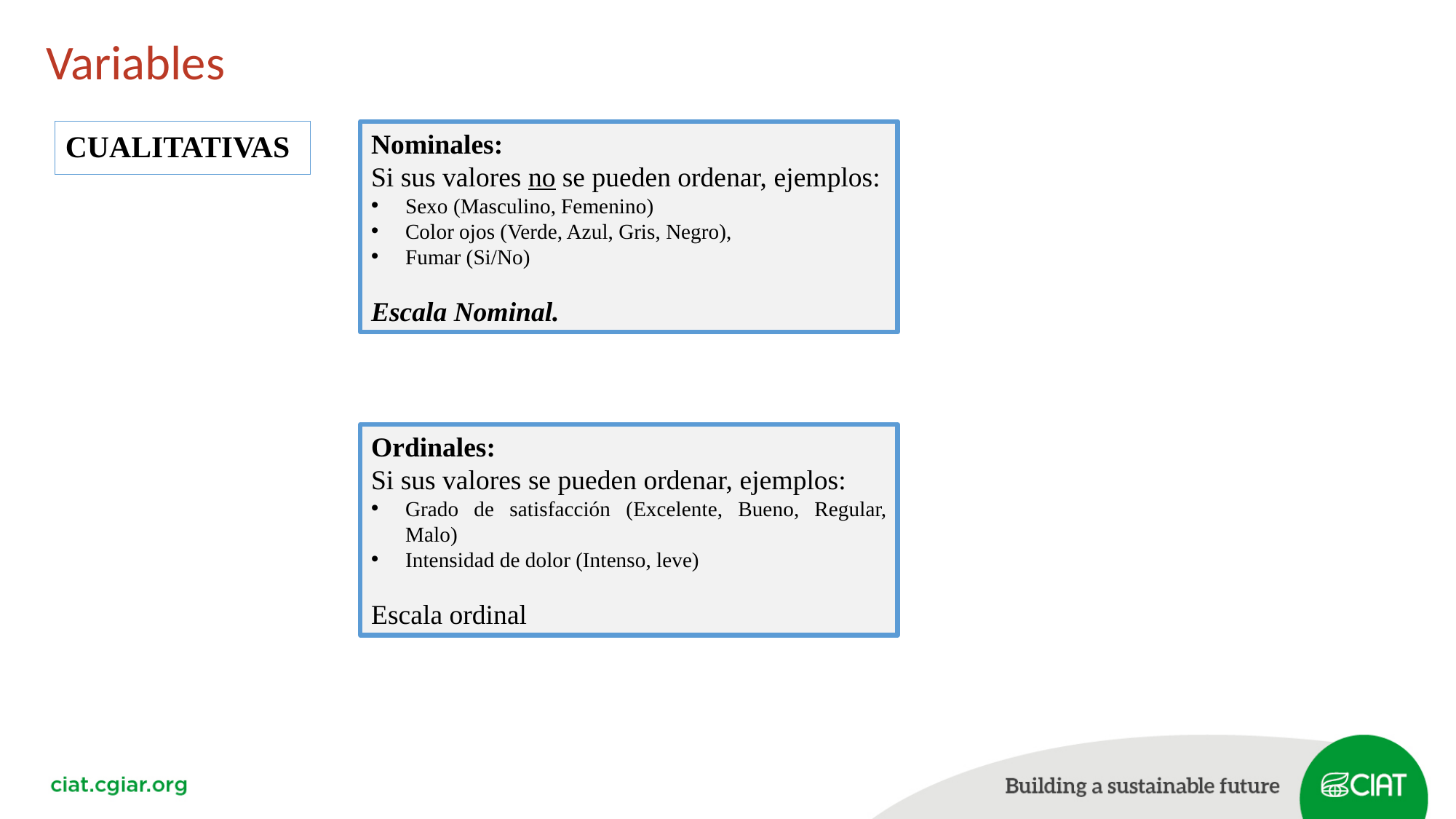

# Variables
CUALITATIVAS
Nominales:
Si sus valores no se pueden ordenar, ejemplos:
Sexo (Masculino, Femenino)
Color ojos (Verde, Azul, Gris, Negro),
Fumar (Si/No)

Escala Nominal.
Ordinales:
Si sus valores se pueden ordenar, ejemplos:
Grado de satisfacción (Excelente, Bueno, Regular, Malo)
Intensidad de dolor (Intenso, leve)

Escala ordinal